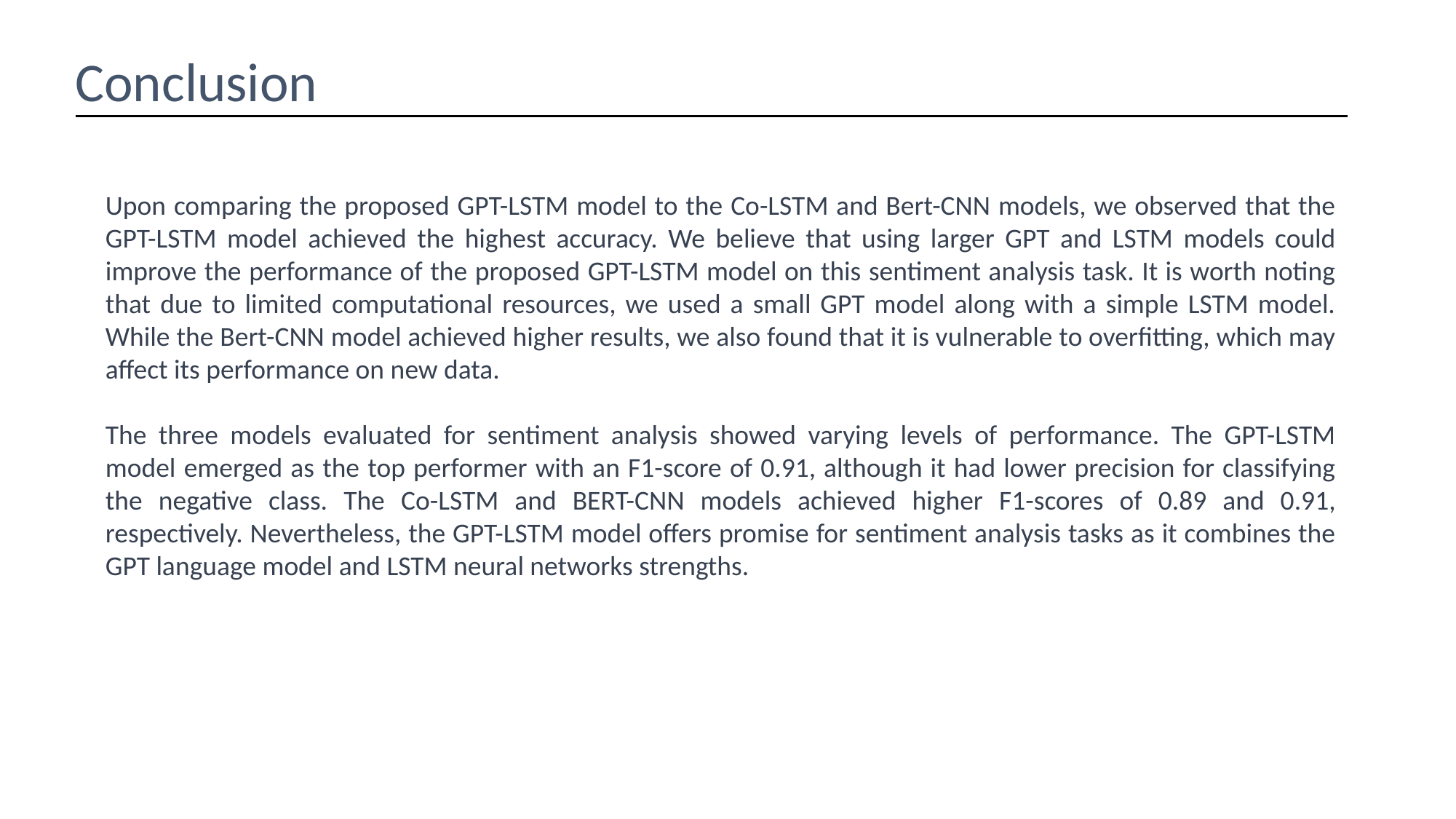

Conclusion
Upon comparing the proposed GPT-LSTM model to the Co-LSTM and Bert-CNN models, we observed that the GPT-LSTM model achieved the highest accuracy. We believe that using larger GPT and LSTM models could improve the performance of the proposed GPT-LSTM model on this sentiment analysis task. It is worth noting that due to limited computational resources, we used a small GPT model along with a simple LSTM model. While the Bert-CNN model achieved higher results, we also found that it is vulnerable to overfitting, which may affect its performance on new data.

The three models evaluated for sentiment analysis showed varying levels of performance. The GPT-LSTM model emerged as the top performer with an F1-score of 0.91, although it had lower precision for classifying the negative class. The Co-LSTM and BERT-CNN models achieved higher F1-scores of 0.89 and 0.91, respectively. Nevertheless, the GPT-LSTM model offers promise for sentiment analysis tasks as it combines the GPT language model and LSTM neural networks strengths.